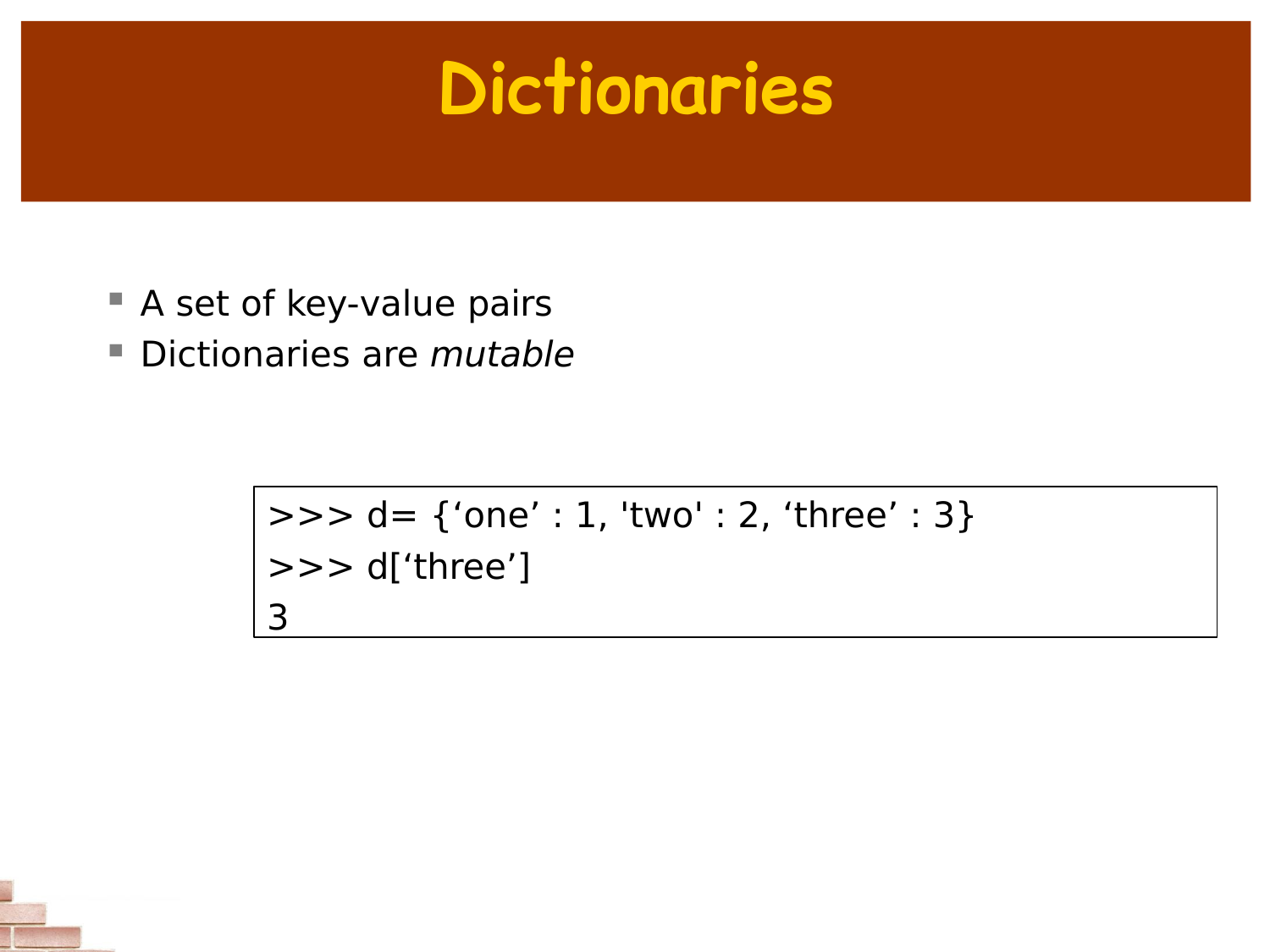

# Dictionaries
A set of key-value pairs
Dictionaries are mutable
>>> d= {‘one’ : 1, 'two' : 2, ‘three’ : 3}
>>> d[‘three’] 3